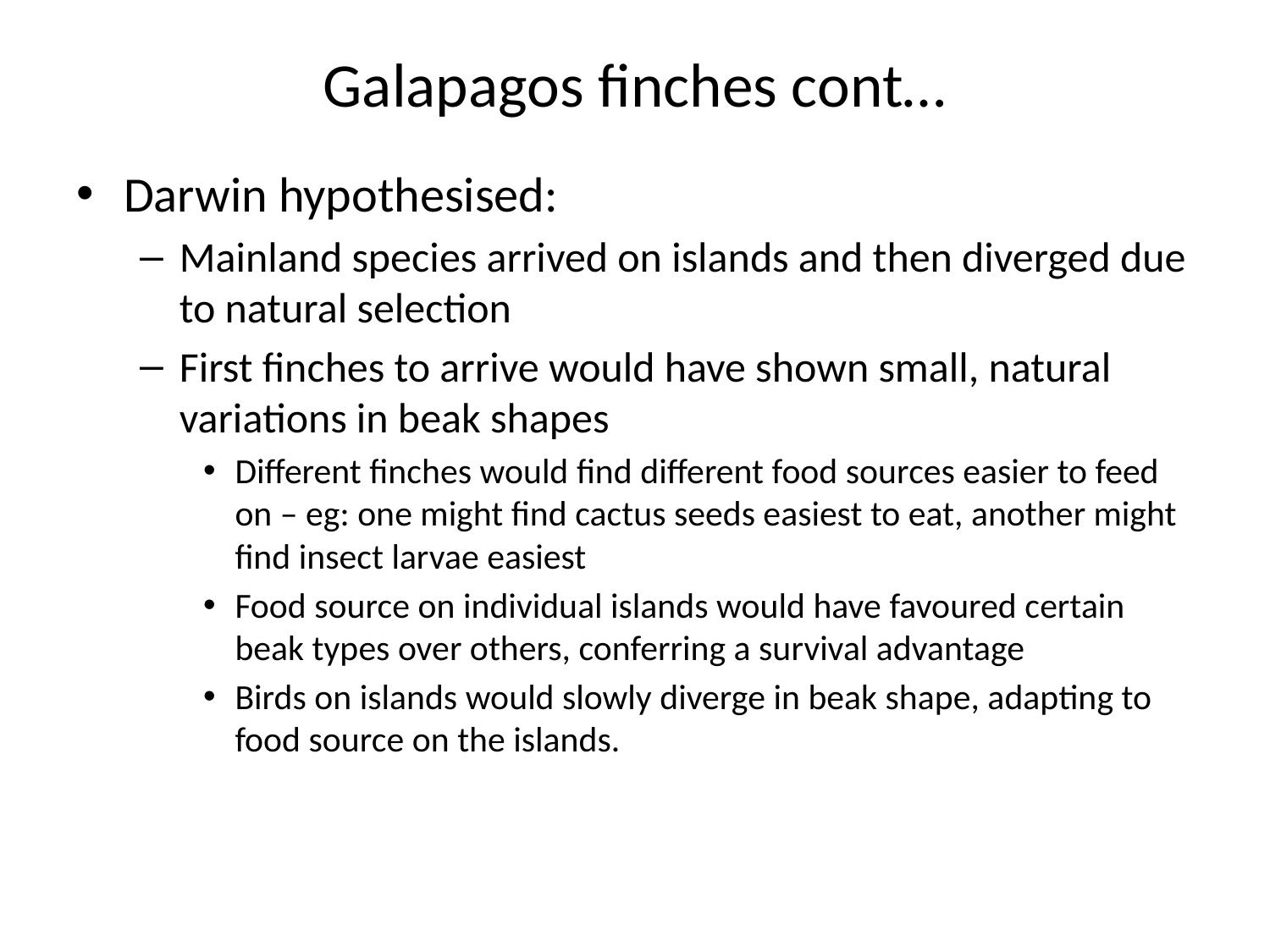

# Galapagos finches cont…
Darwin hypothesised:
Mainland species arrived on islands and then diverged due to natural selection
First finches to arrive would have shown small, natural variations in beak shapes
Different finches would find different food sources easier to feed on – eg: one might find cactus seeds easiest to eat, another might find insect larvae easiest
Food source on individual islands would have favoured certain beak types over others, conferring a survival advantage
Birds on islands would slowly diverge in beak shape, adapting to food source on the islands.